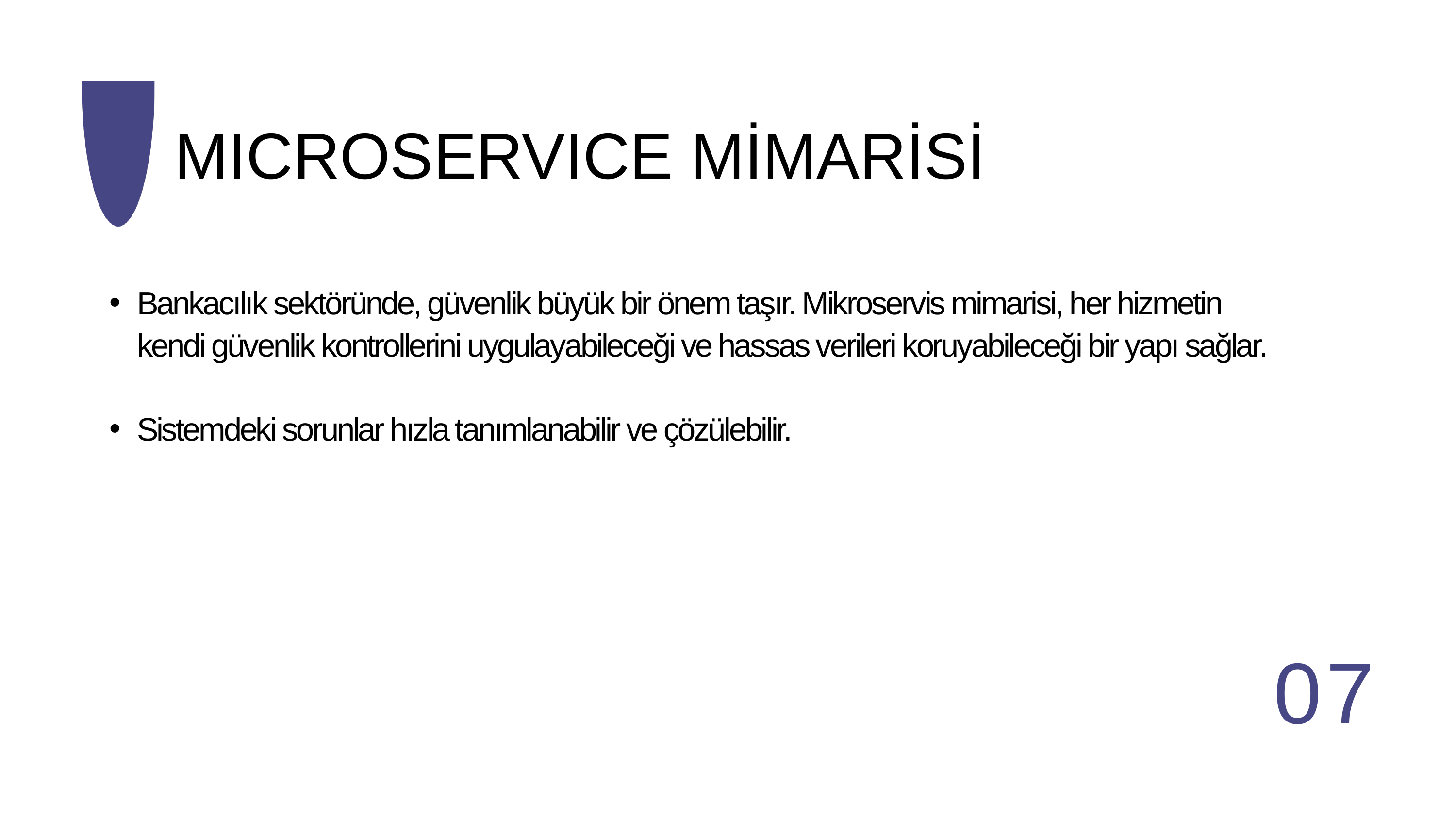

MICROSERVICE MİMARİSİ

Bankacılık sektöründe, güvenlik büyük bir önem taşır. Mikroservis mimarisi, her hizmetin kendi güvenlik kontrollerini uygulayabileceği ve hassas verileri koruyabileceği bir yapı sağlar.

Sistemdeki sorunlar hızla tanımlanabilir ve çözülebilir.
07